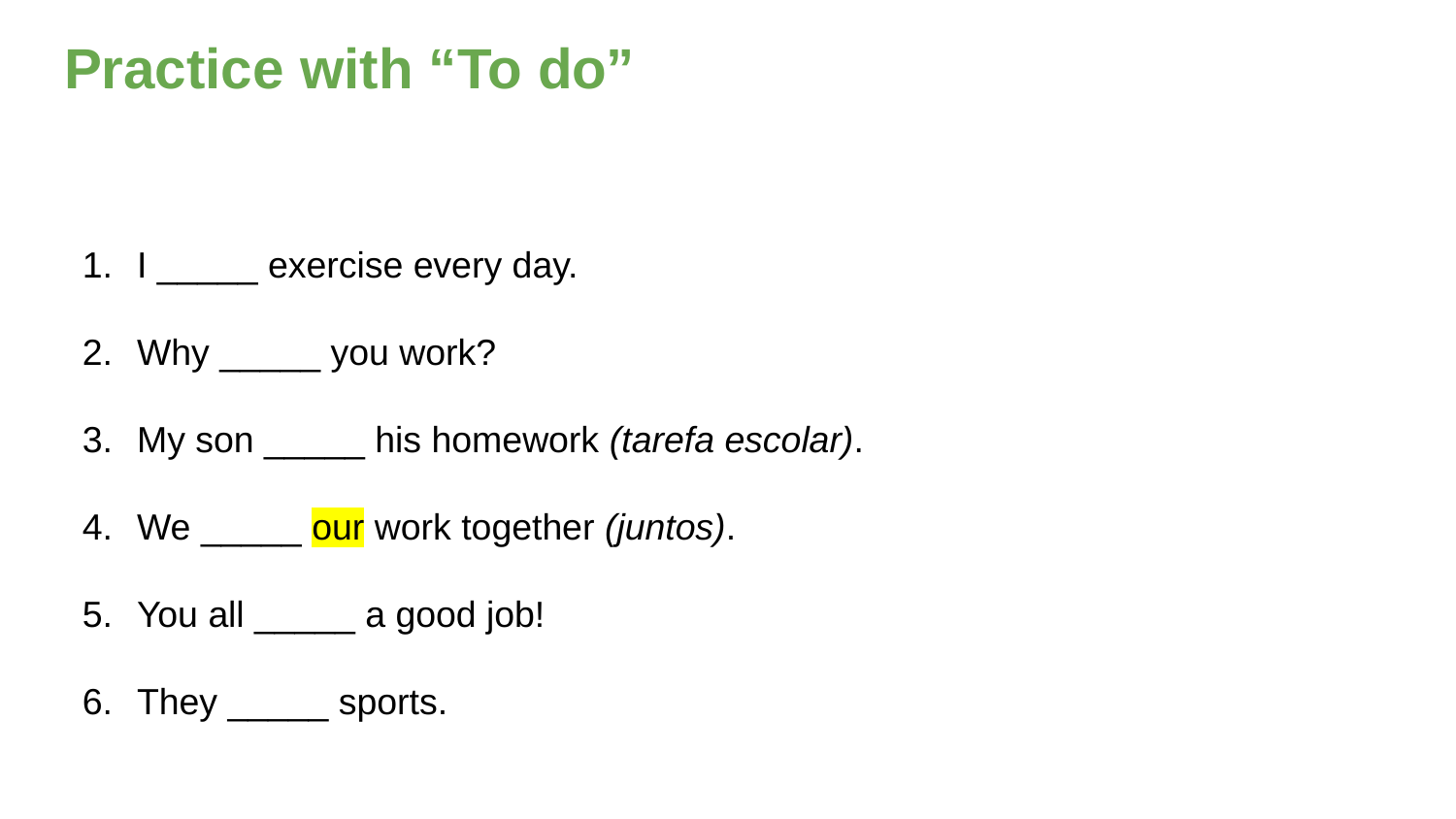

# Practice with “To do”
I _____ exercise every day.
Why _____ you work?
My son _____ his homework (tarefa escolar).
We _____ our work together (juntos).
You all _____ a good job!
They _____ sports.